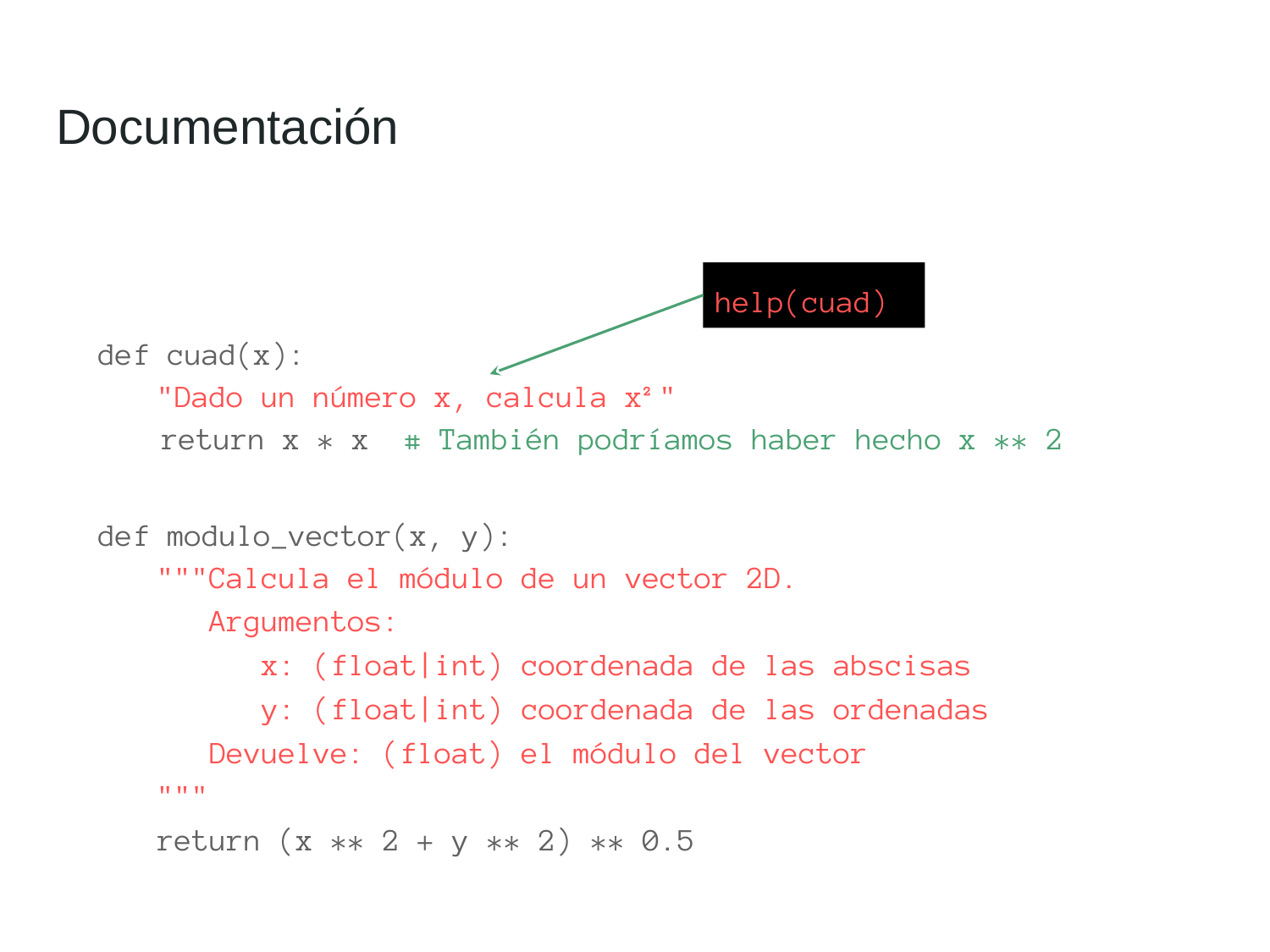

Documentación
help(cuad)
def cuad(x):
"Dado un número x, calcula x²"
# También podríamos haber hecho x ** 2
return x * x
def modulo_vector(x, y):
"""Calcula el módulo de un vector 2D.
   Argumentos:
      x: (float|int) coordenada de las abscisas
      y: (float|int) coordenada de las ordenadas
   Devuelve: (float) el módulo del vector
"""
return (x ** 2 + y ** 2) ** 0.5